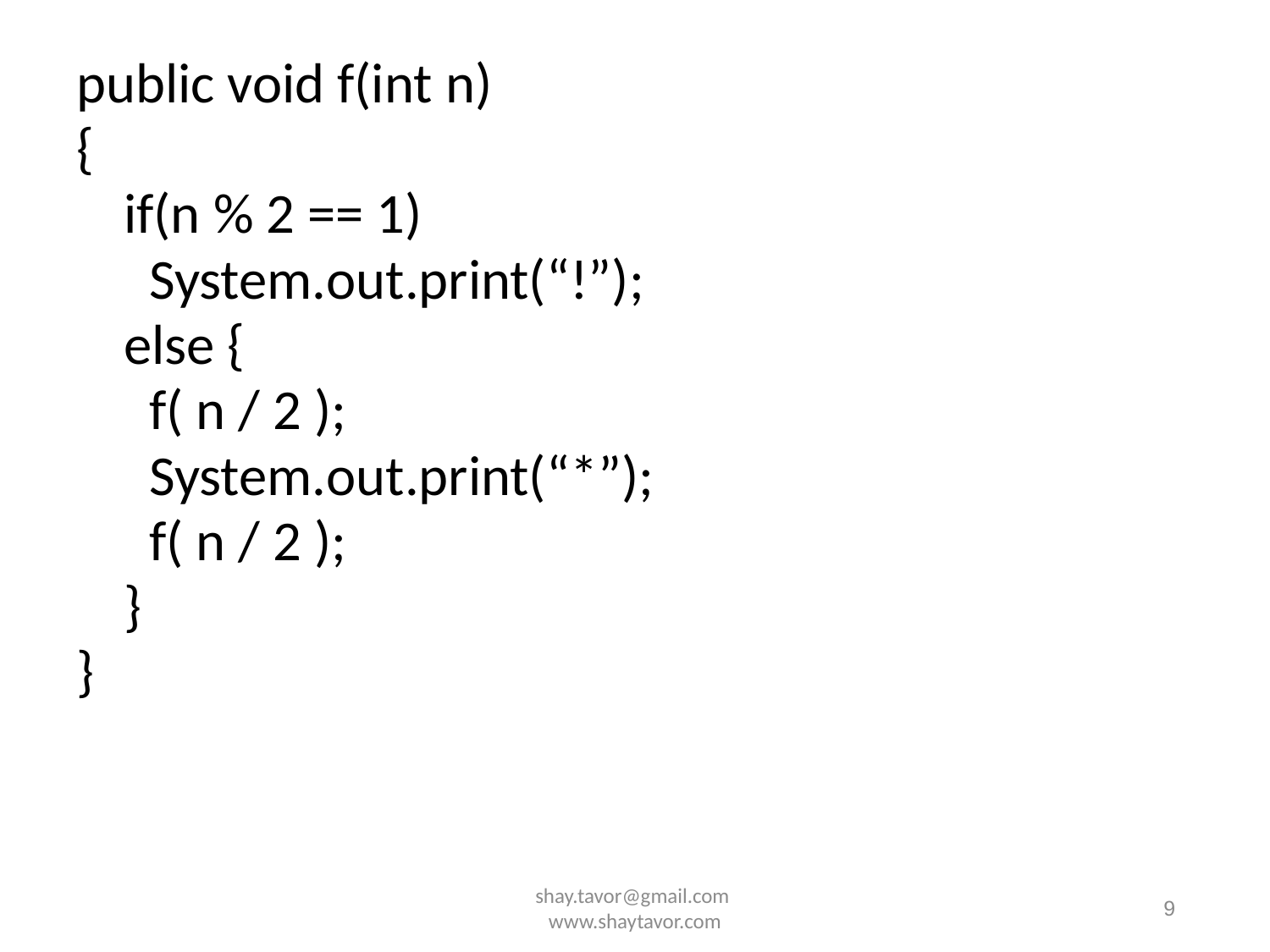

public void f(int n)
{
	if(n % 2 == 1)
	  System.out.print(“!”);
	else {
	  f( n / 2 );
	  System.out.print(“*”);
	  f( n / 2 );
	}
}
shay.tavor@gmail.com  www.shaytavor.com
9